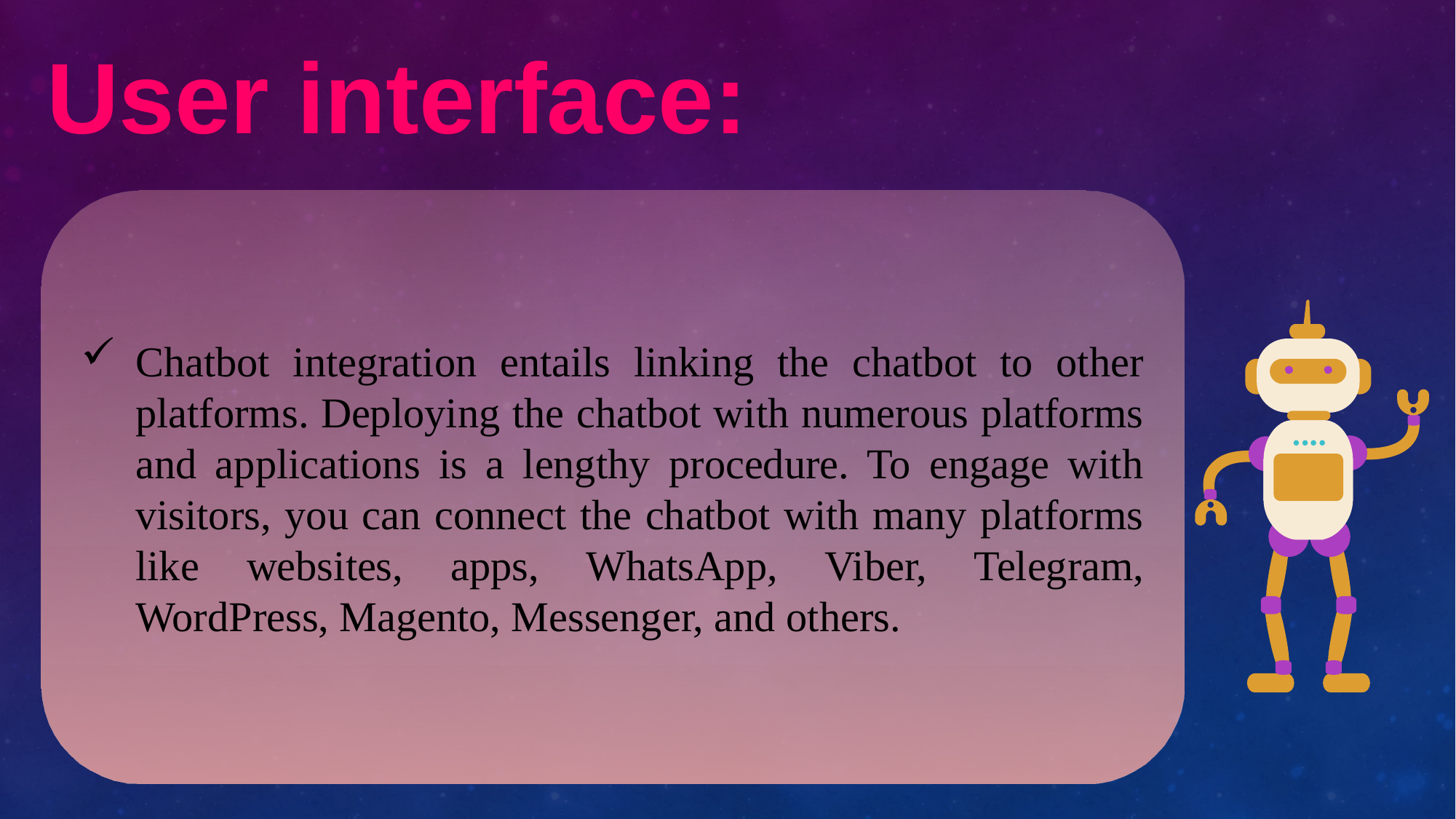

User interface:
Chatbot integration entails linking the chatbot to other platforms. Deploying the chatbot with numerous platforms and applications is a lengthy procedure. To engage with visitors, you can connect the chatbot with many platforms like websites, apps, WhatsApp, Viber, Telegram, WordPress, Magento, Messenger, and others.